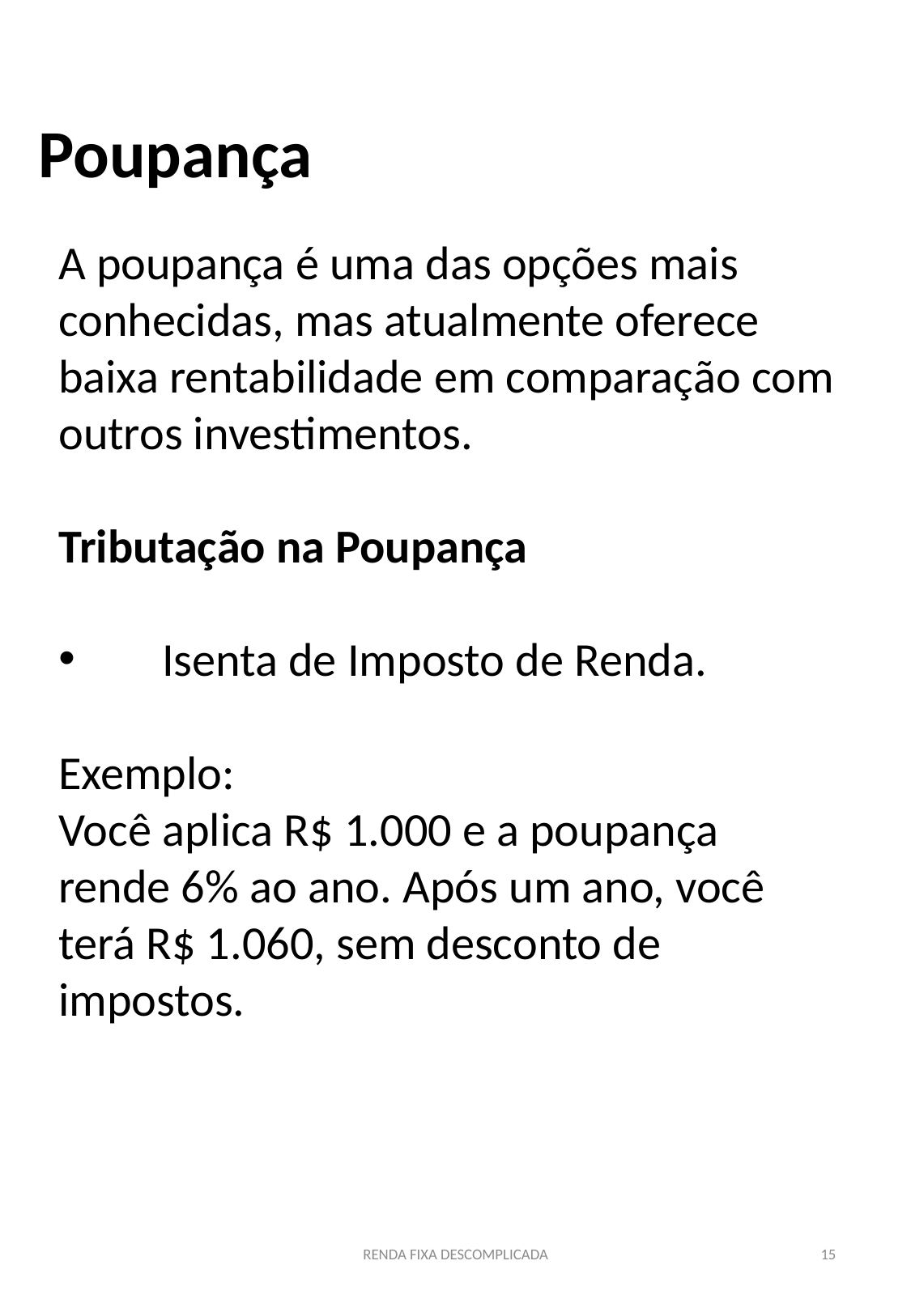

Poupança
A poupança é uma das opções mais conhecidas, mas atualmente oferece baixa rentabilidade em comparação com outros investimentos.

Tributação na Poupança

    Isenta de Imposto de Renda.

Exemplo:
Você aplica R$ 1.000 e a poupança rende 6% ao ano. Após um ano, você terá R$ 1.060, sem desconto de impostos.
RENDA FIXA DESCOMPLICADA
15